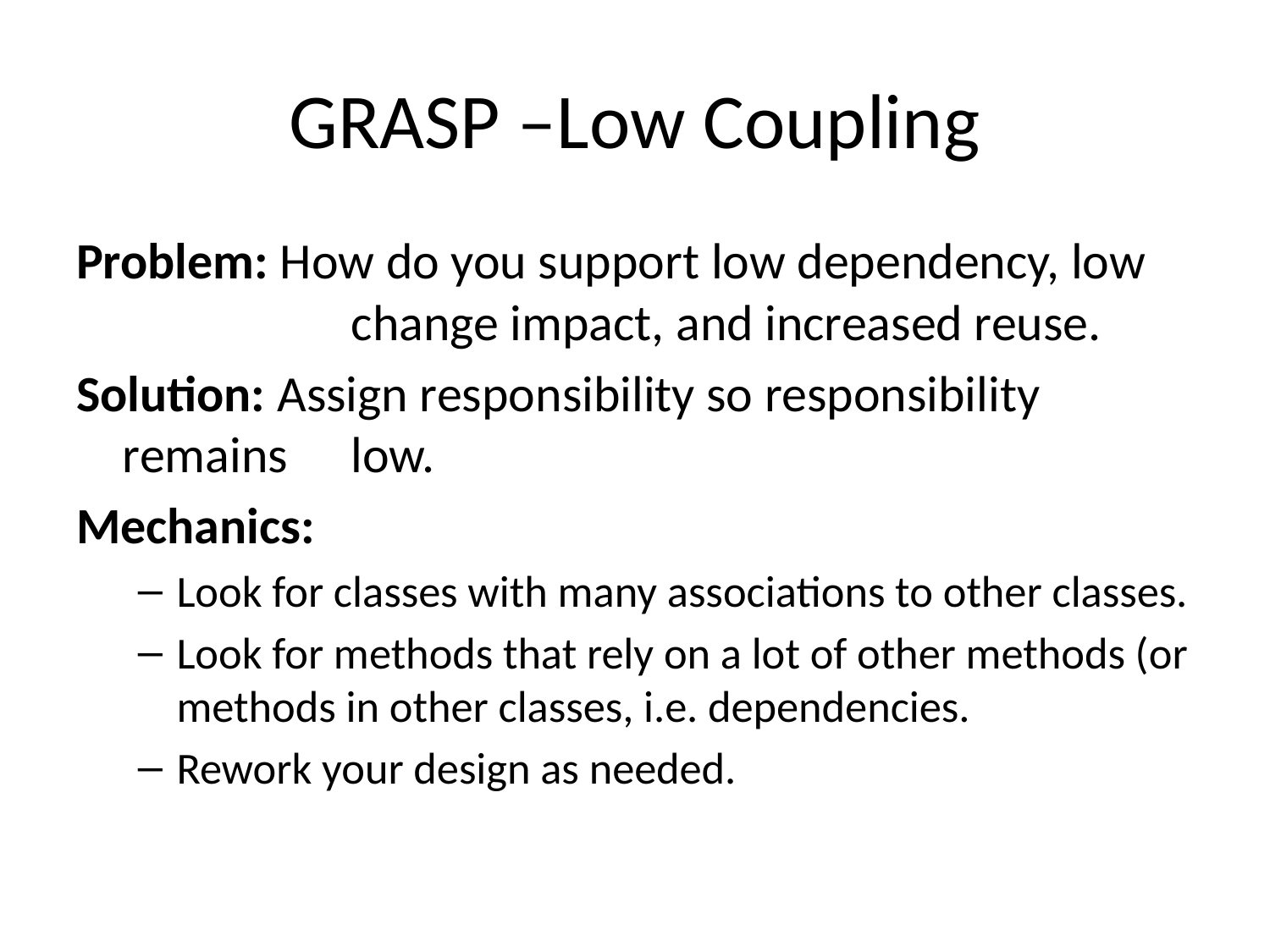

# GRASP –Low Coupling
Problem: How do you support low dependency, low 		change impact, and increased reuse.
Solution: Assign responsibility so responsibility remains 	low.
Mechanics:
Look for classes with many associations to other classes.
Look for methods that rely on a lot of other methods (or methods in other classes, i.e. dependencies.
Rework your design as needed.